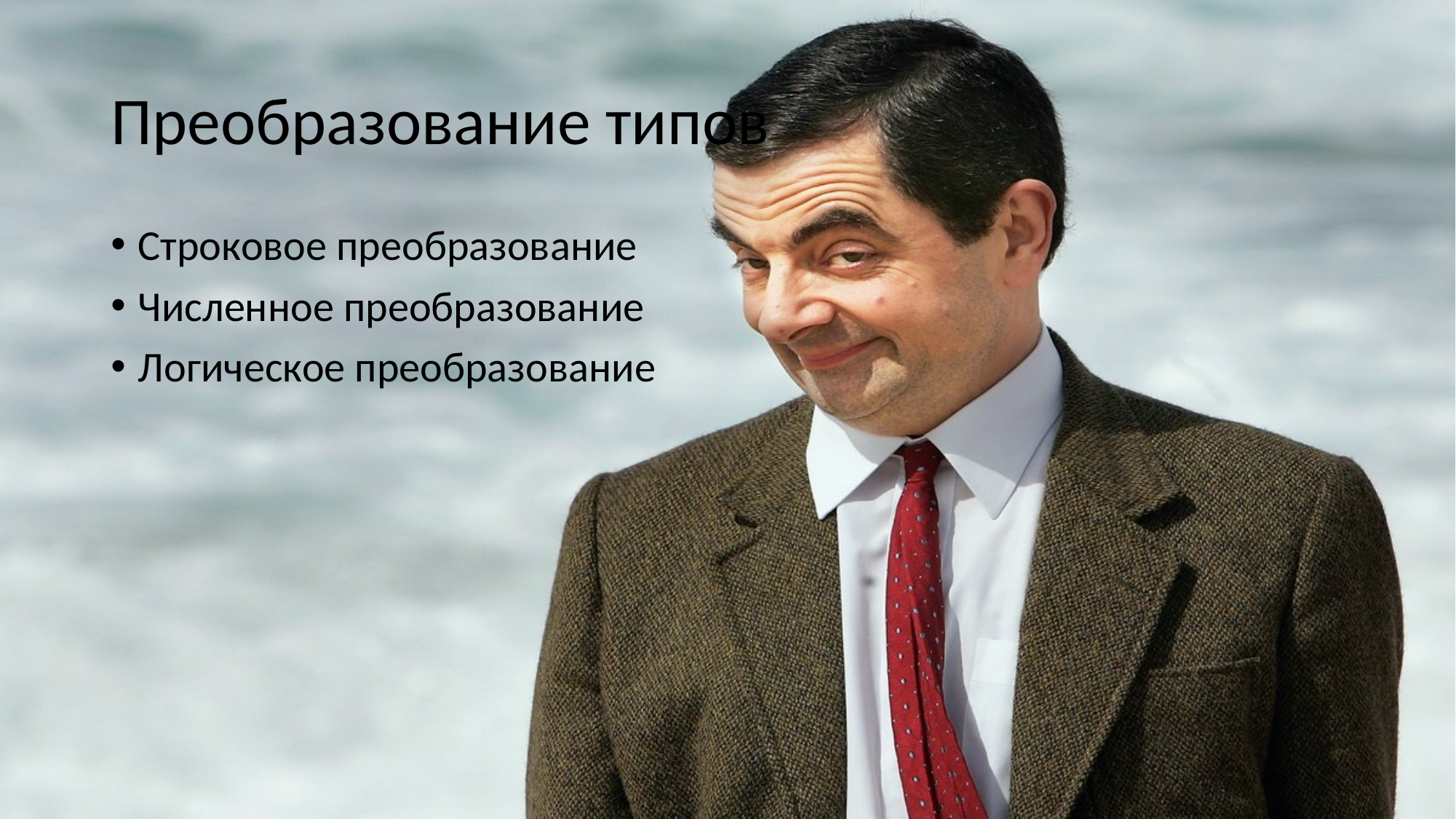

# Преобразование типов
Строковое преобразование
Численное преобразование
Логическое преобразование